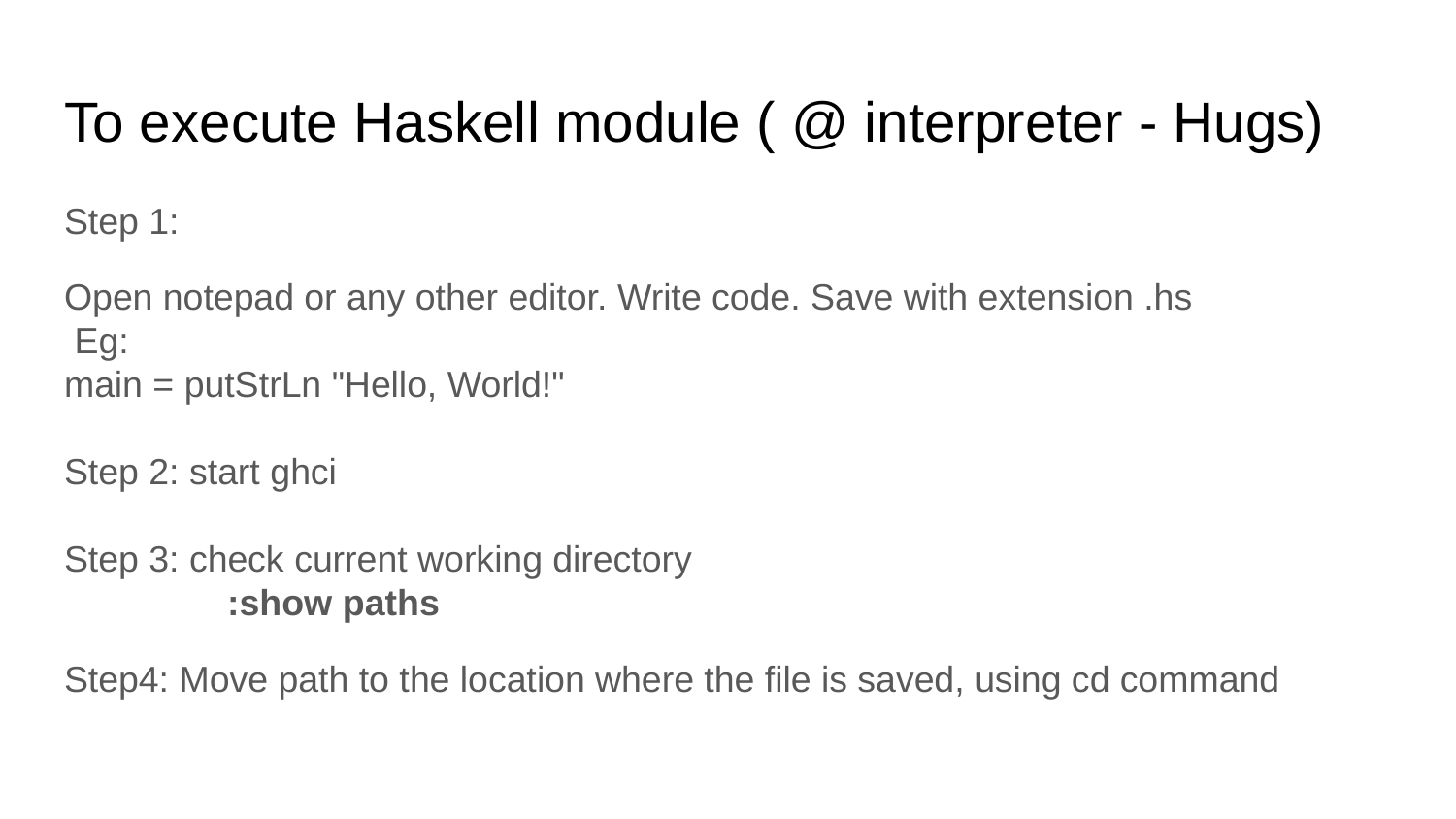

# To execute Haskell module ( @ interpreter - Hugs)
Step 1:
Open notepad or any other editor. Write code. Save with extension .hs
 Eg:
main = putStrLn "Hello, World!"

Step 2: start ghci

Step 3: check current working directory
                :show paths
Step4: Move path to the location where the file is saved, using cd command